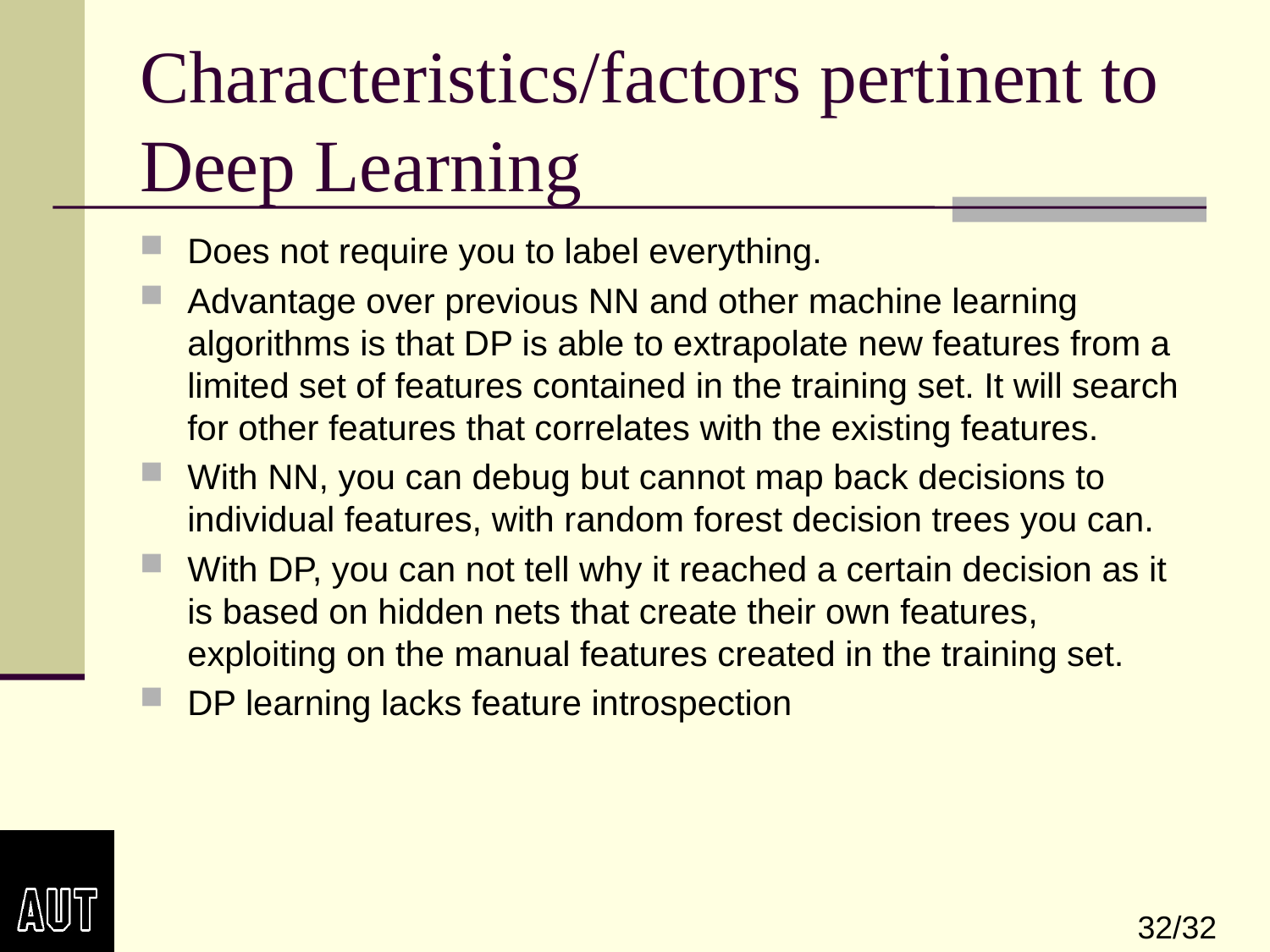

32
# Characteristics/factors pertinent to Deep Learning
Does not require you to label everything.
Advantage over previous NN and other machine learning algorithms is that DP is able to extrapolate new features from a limited set of features contained in the training set. It will search for other features that correlates with the existing features.
With NN, you can debug but cannot map back decisions to individual features, with random forest decision trees you can.
With DP, you can not tell why it reached a certain decision as it is based on hidden nets that create their own features, exploiting on the manual features created in the training set.
DP learning lacks feature introspection